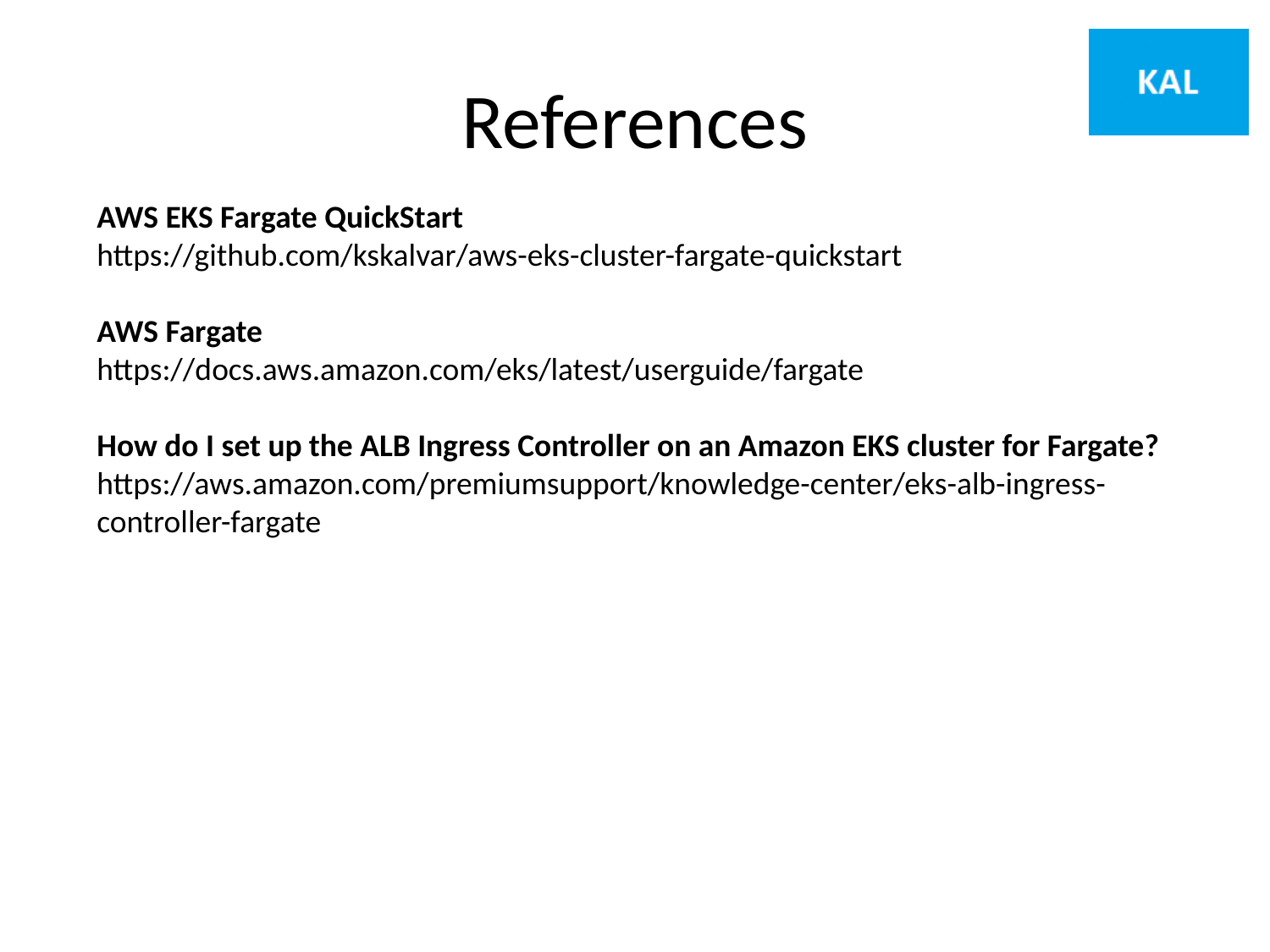

# References
AWS EKS Fargate QuickStart
https://github.com/kskalvar/aws-eks-cluster-fargate-quickstart

AWS Fargate
https://docs.aws.amazon.com/eks/latest/userguide/fargate

How do I set up the ALB Ingress Controller on an Amazon EKS cluster for Fargate?
https://aws.amazon.com/premiumsupport/knowledge-center/eks-alb-ingress-controller-fargate